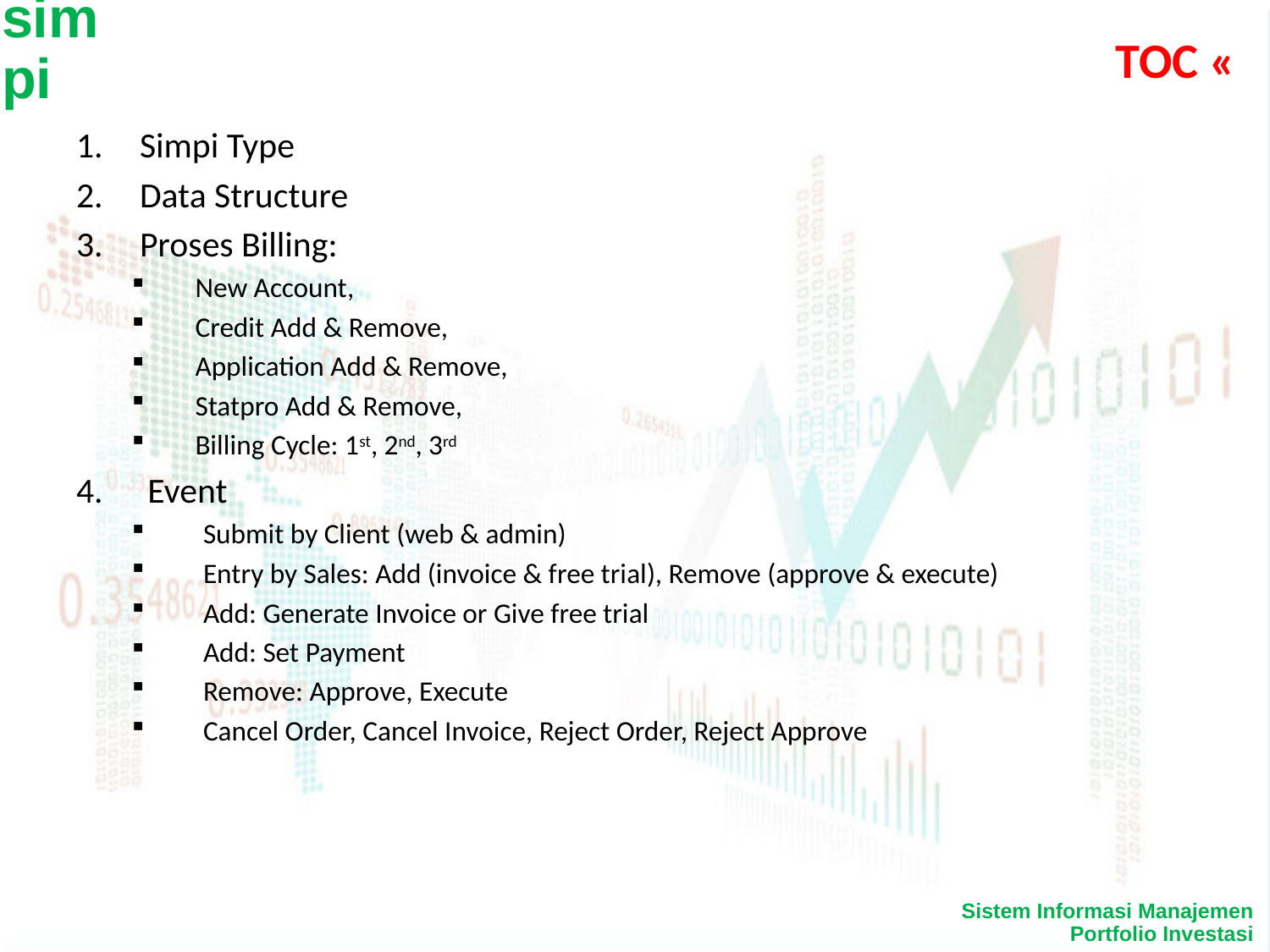

# TOC «
Simpi Type
Data Structure
Proses Billing:
New Account,
Credit Add & Remove,
Application Add & Remove,
Statpro Add & Remove,
Billing Cycle: 1st, 2nd, 3rd
Event
Submit by Client (web & admin)
Entry by Sales: Add (invoice & free trial), Remove (approve & execute)
Add: Generate Invoice or Give free trial
Add: Set Payment
Remove: Approve, Execute
Cancel Order, Cancel Invoice, Reject Order, Reject Approve